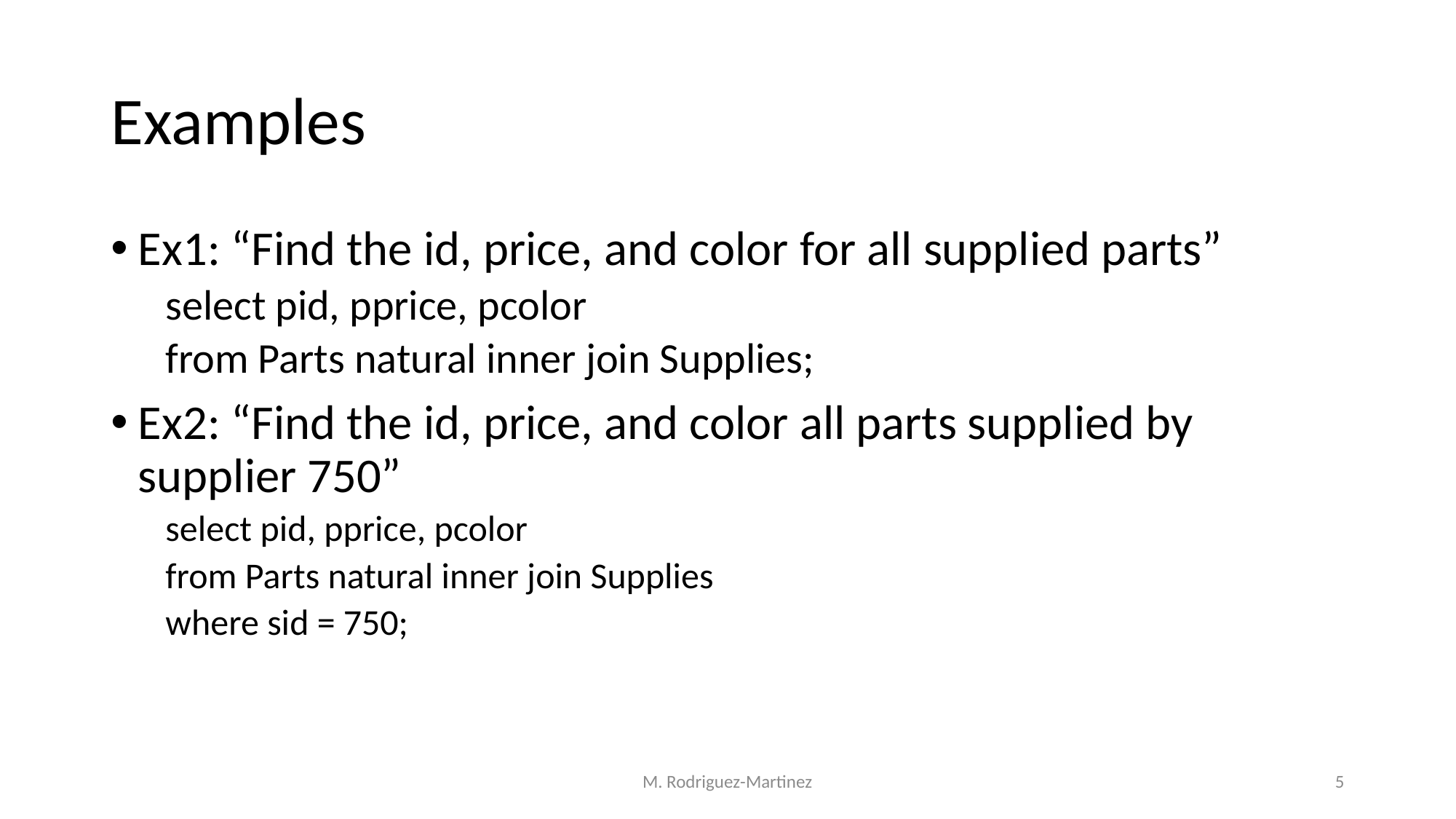

# Examples
Ex1: “Find the id, price, and color for all supplied parts”
select pid, pprice, pcolor
from Parts natural inner join Supplies;
Ex2: “Find the id, price, and color all parts supplied by supplier 750”
select pid, pprice, pcolor
from Parts natural inner join Supplies
where sid = 750;

M. Rodriguez-Martinez
5